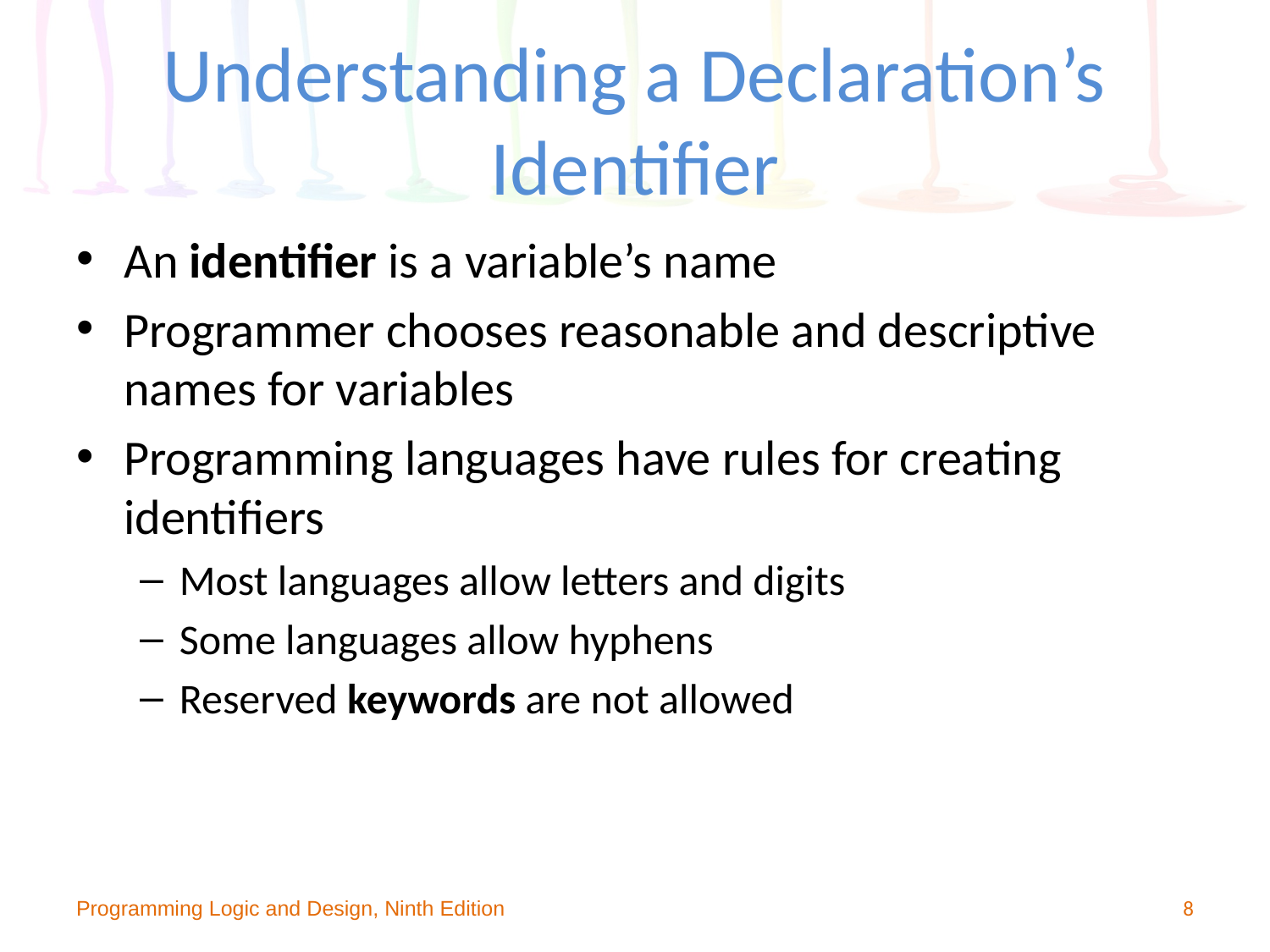

# Understanding a Declaration’s Identifier
An identifier is a variable’s name
Programmer chooses reasonable and descriptive names for variables
Programming languages have rules for creating identifiers
Most languages allow letters and digits
Some languages allow hyphens
Reserved keywords are not allowed
Programming Logic and Design, Ninth Edition
8